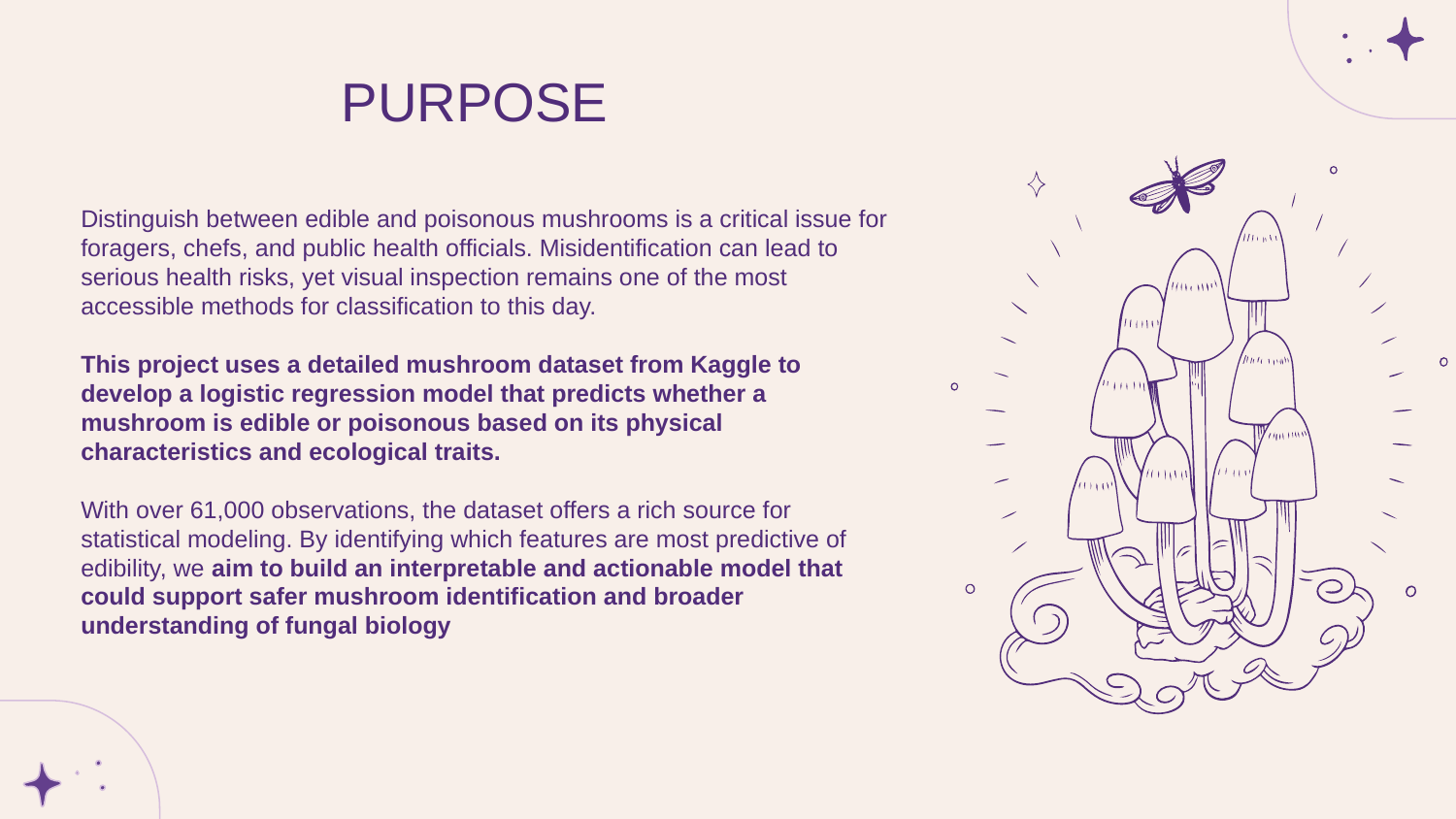

# PURPOSE

Distinguish between edible and poisonous mushrooms is a critical issue for foragers, chefs, and public health officials. Misidentification can lead to serious health risks, yet visual inspection remains one of the most accessible methods for classification to this day.

This project uses a detailed mushroom dataset from Kaggle to develop a logistic regression model that predicts whether a mushroom is edible or poisonous based on its physical characteristics and ecological traits.

With over 61,000 observations, the dataset offers a rich source for statistical modeling. By identifying which features are most predictive of edibility, we aim to build an interpretable and actionable model that could support safer mushroom identification and broader understanding of fungal biology